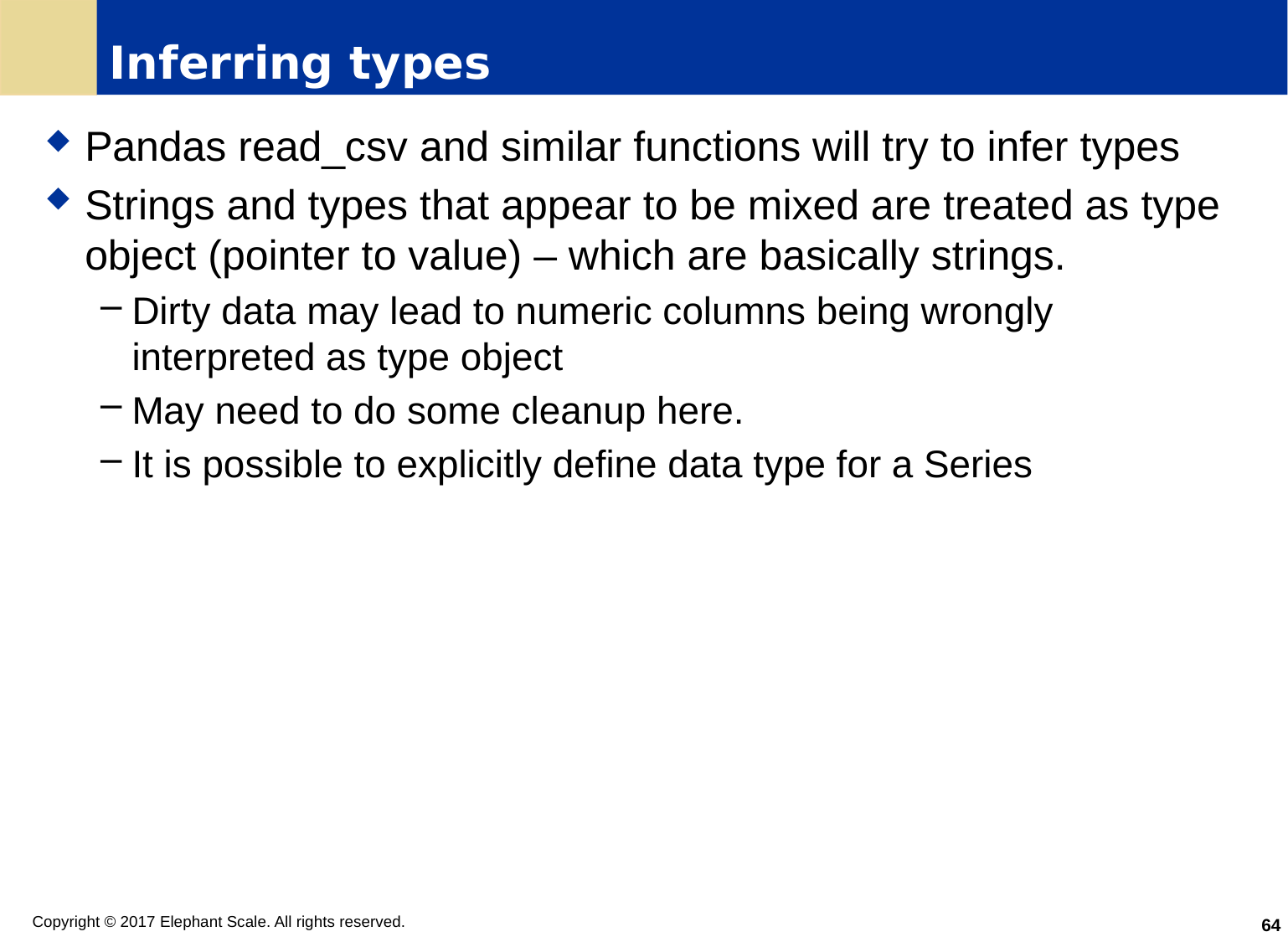

# Inferring types
Pandas read_csv and similar functions will try to infer types
Strings and types that appear to be mixed are treated as type object (pointer to value) – which are basically strings.
Dirty data may lead to numeric columns being wrongly interpreted as type object
May need to do some cleanup here.
It is possible to explicitly define data type for a Series

64
Copyright © 2017 Elephant Scale. All rights reserved.